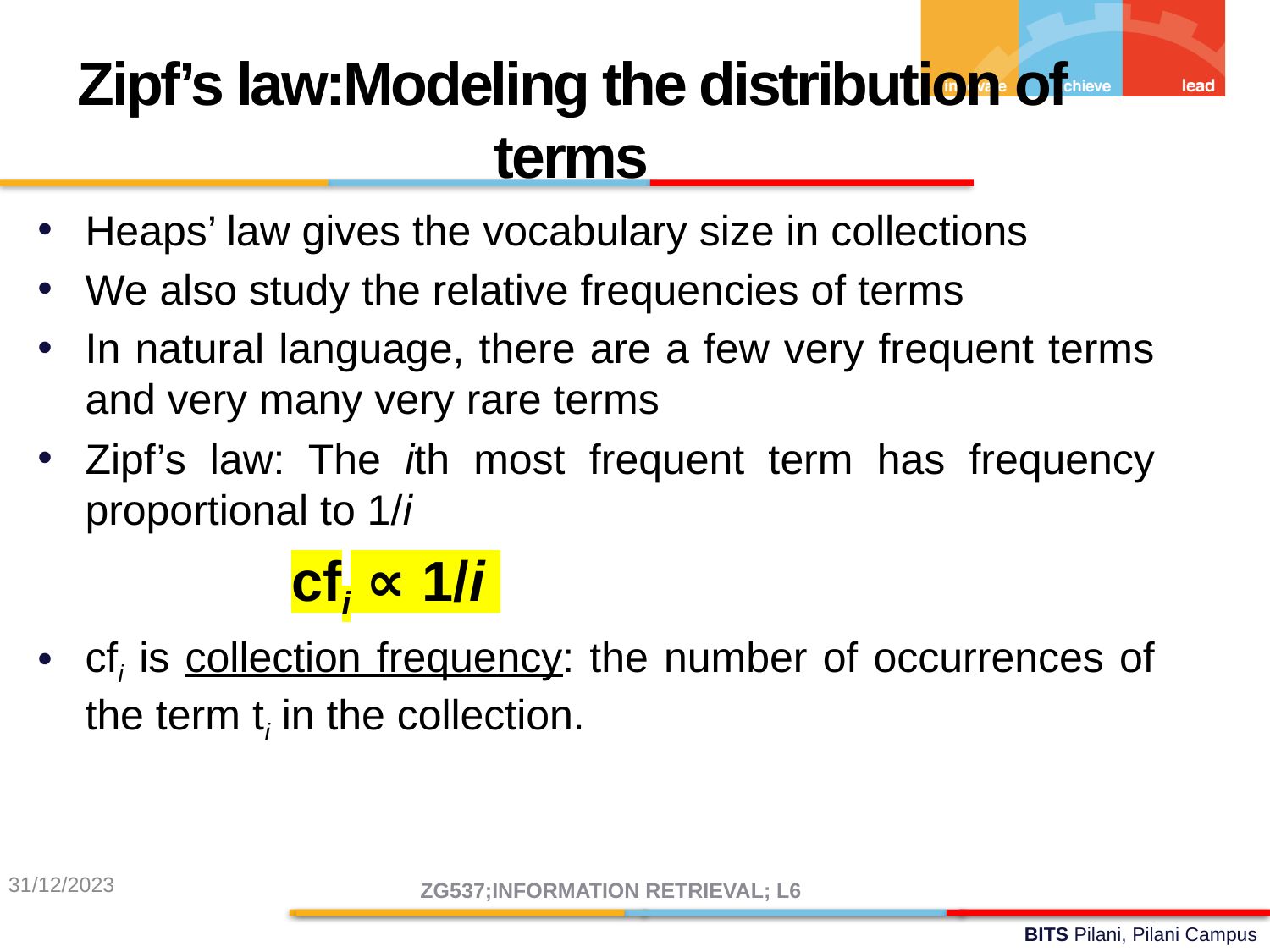

Zipf’s law:Modeling the distribution of terms
Heaps’ law gives the vocabulary size in collections
We also study the relative frequencies of terms
In natural language, there are a few very frequent terms and very many very rare terms
Zipf’s law: The ith most frequent term has frequency proportional to 1/i
		cfi ∝ 1/i
cfi is collection frequency: the number of occurrences of the term ti in the collection.
31/12/2023
ZG537;INFORMATION RETRIEVAL; L6